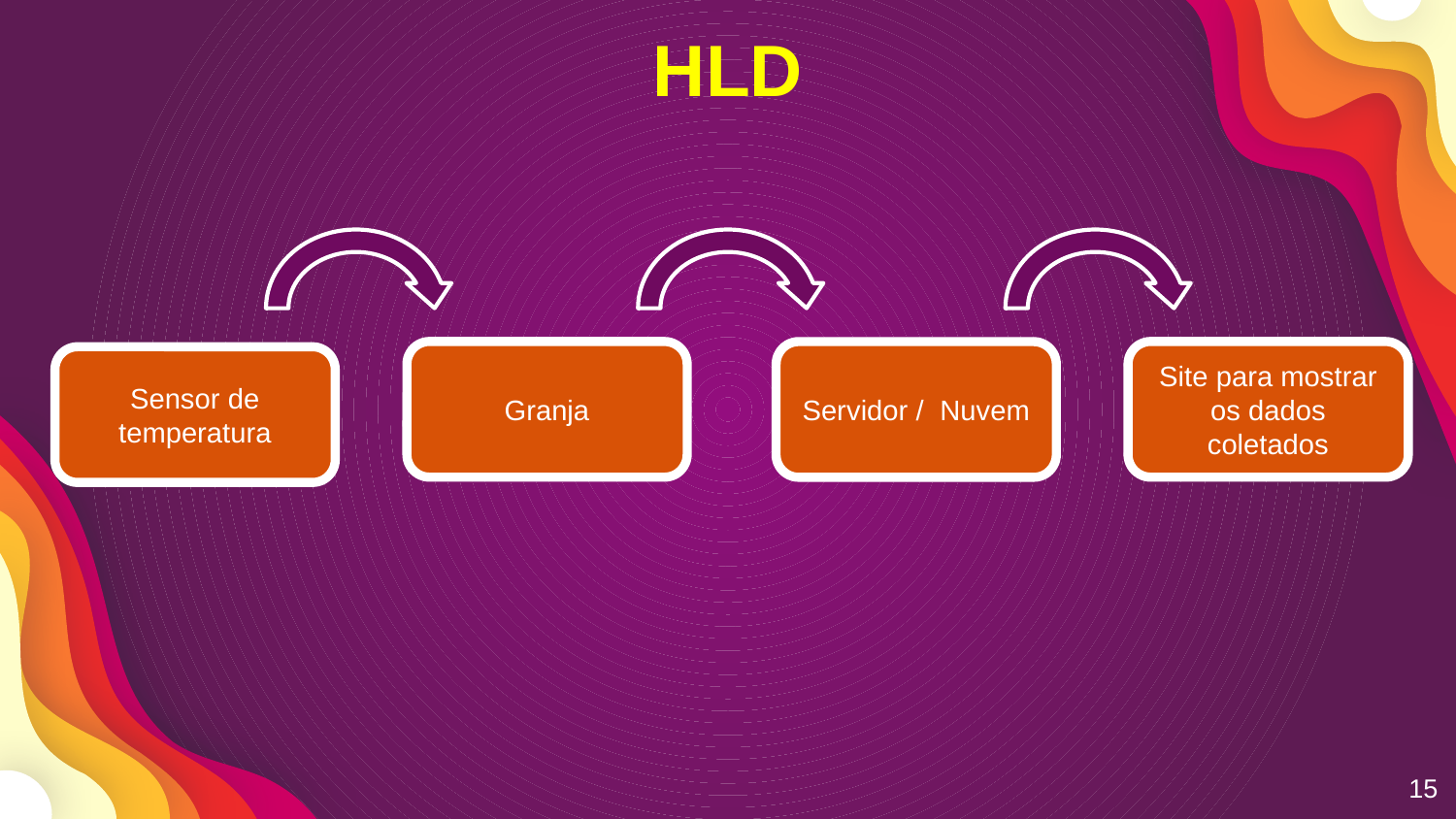

HLD

Granja
Site para mostrar os dados coletados
Servidor /  Nuvem
Sensor de temperatura
15